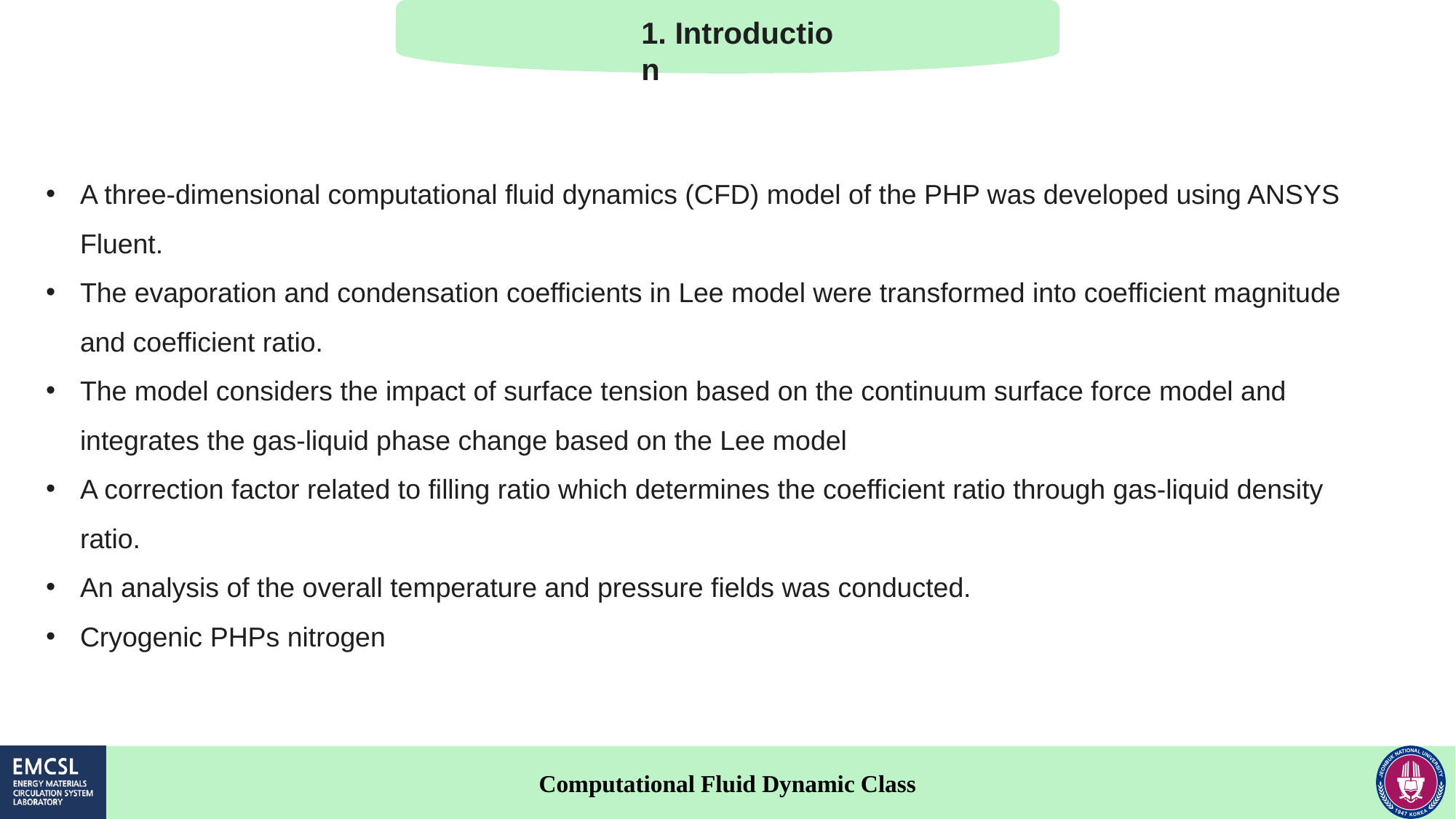

1. Introduction
A three-dimensional computational fluid dynamics (CFD) model of the PHP was developed using ANSYS Fluent.
The evaporation and condensation coefficients in Lee model were transformed into coefficient magnitude and coefficient ratio.
The model considers the impact of surface tension based on the continuum surface force model and integrates the gas-liquid phase change based on the Lee model
A correction factor related to filling ratio which determines the coefficient ratio through gas-liquid density ratio.
An analysis of the overall temperature and pressure fields was conducted.
Cryogenic PHPs nitrogen